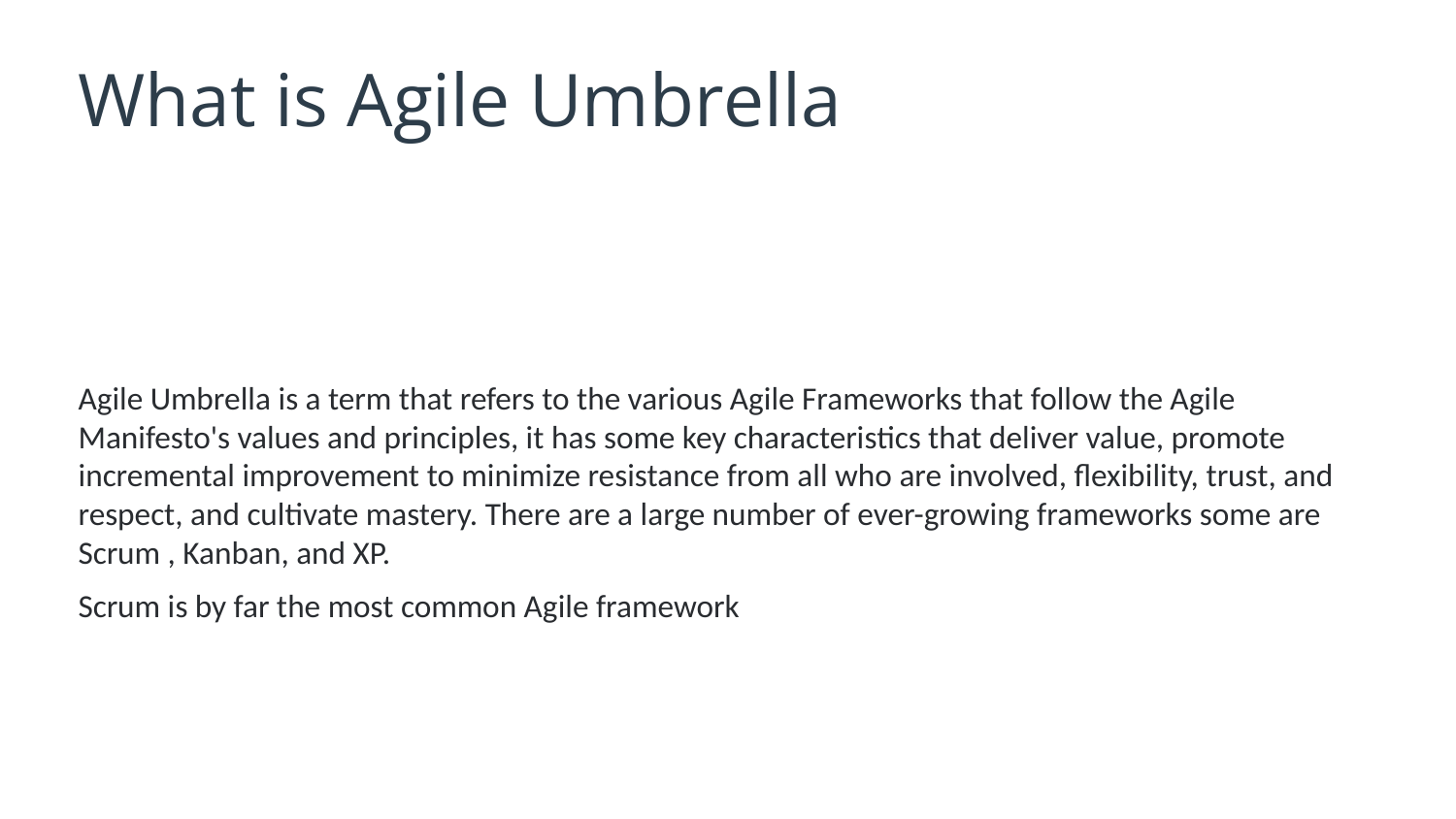

# What is Agile Umbrella
Agile Umbrella is a term that refers to the various Agile Frameworks that follow the Agile Manifesto's values and principles, it has some key characteristics that deliver value, promote incremental improvement to minimize resistance from all who are involved, flexibility, trust, and respect, and cultivate mastery. There are a large number of ever-growing frameworks some are Scrum , Kanban, and XP.
Scrum is by far the most common Agile framework